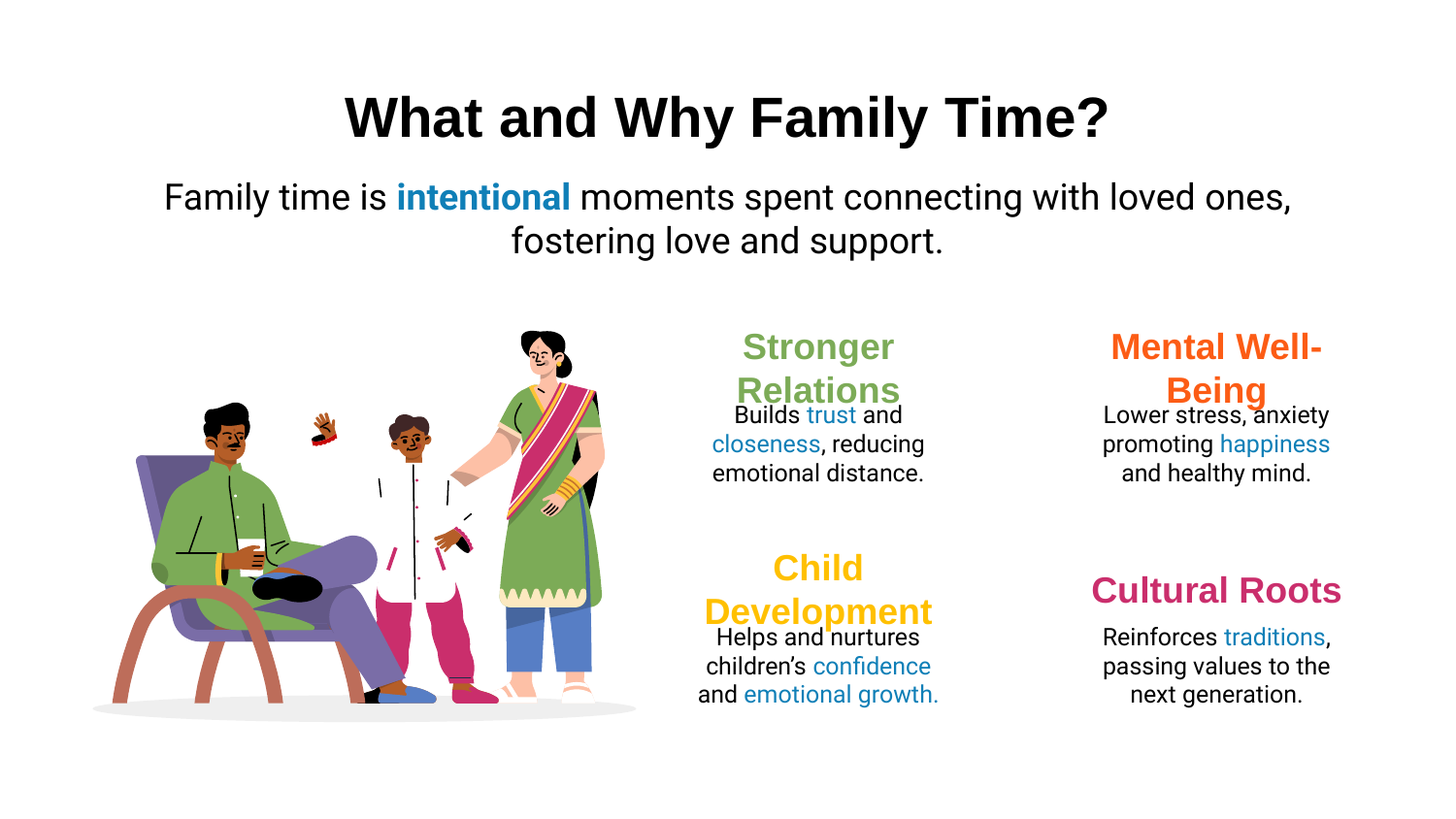

# What and Why Family Time?
Family time is intentional moments spent connecting with loved ones, fostering love and support.

Stronger Relations
Builds trust and closeness, reducing emotional distance.
Mental Well-Being
Lower stress, anxiety promoting happiness and healthy mind.
Child Development
Helps and nurtures children’s confidence and emotional growth.
Cultural Roots
Reinforces traditions, passing values to the next generation.